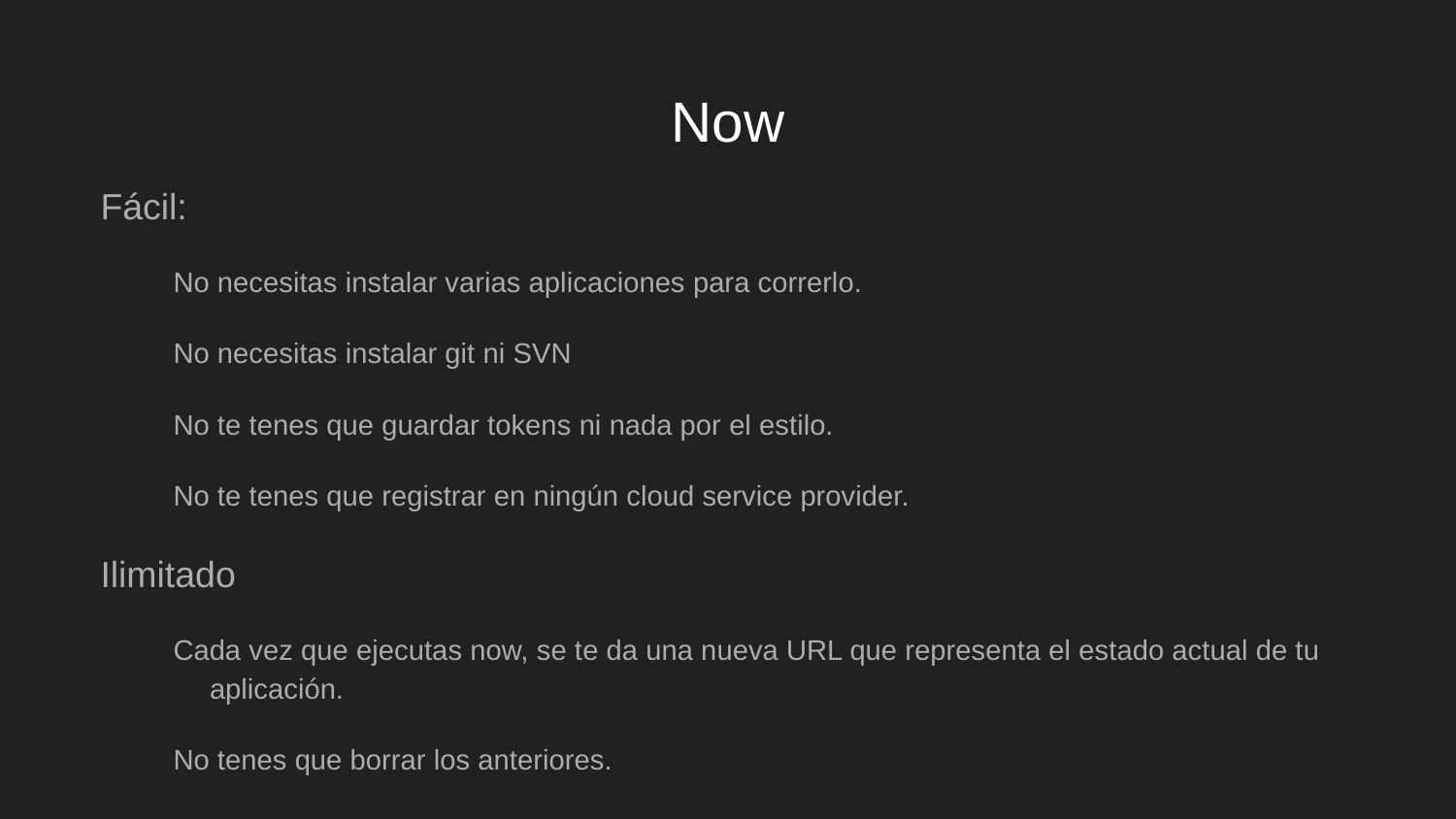

# Now
Fácil:
No necesitas instalar varias aplicaciones para correrlo.
No necesitas instalar git ni SVN
No te tenes que guardar tokens ni nada por el estilo.
No te tenes que registrar en ningún cloud service provider.
Ilimitado
Cada vez que ejecutas now, se te da una nueva URL que representa el estado actual de tu aplicación.
No tenes que borrar los anteriores.
No tenes que setear proyectos ni aplicaciones.
Las URLs duran para siempre
En tiempo real
Todo el tráfico se sirve por HTTP/2.